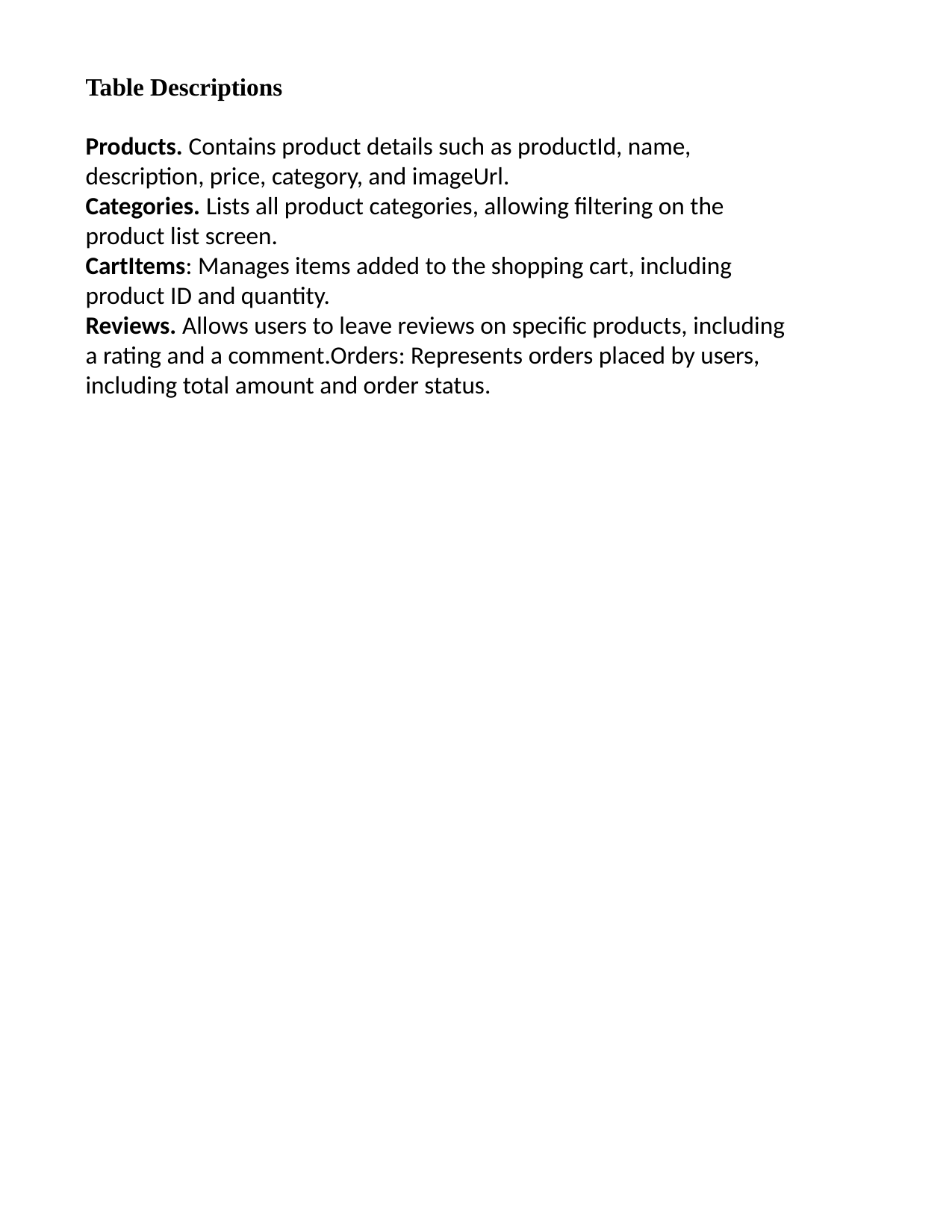

Table Descriptions
Products. Contains product details such as productId, name, description, price, category, and imageUrl.
Categories. Lists all product categories, allowing filtering on the product list screen.
CartItems: Manages items added to the shopping cart, including product ID and quantity.
Reviews. Allows users to leave reviews on specific products, including a rating and a comment.Orders: Represents orders placed by users, including total amount and order status.